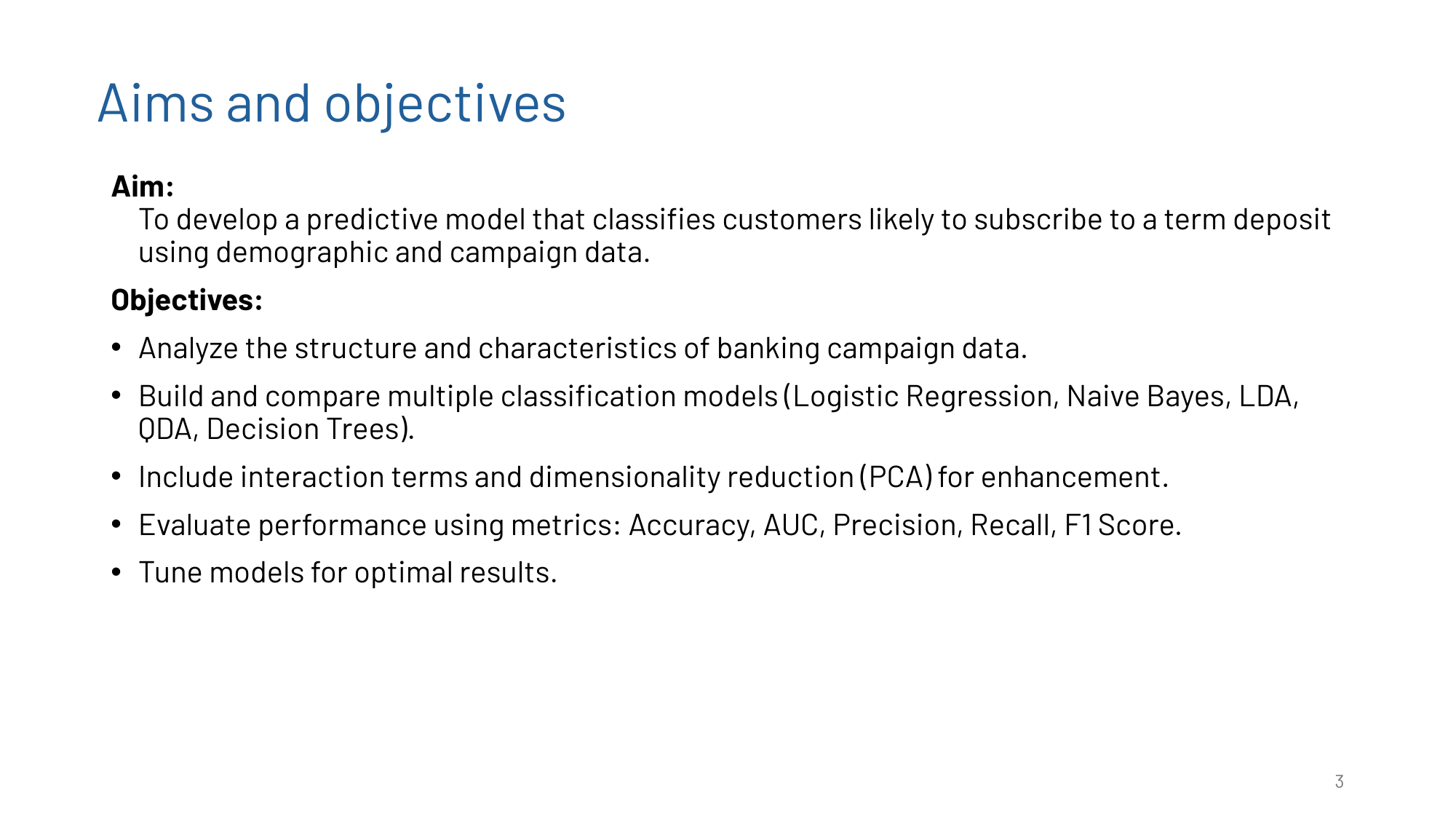

# Aims and objectives
Aim:
To develop a predictive model that classifies customers likely to subscribe to a term deposit using demographic and campaign data.
Objectives:
Analyze the structure and characteristics of banking campaign data.
Build and compare multiple classification models (Logistic Regression, Naive Bayes, LDA, QDA, Decision Trees).
Include interaction terms and dimensionality reduction (PCA) for enhancement.
Evaluate performance using metrics: Accuracy, AUC, Precision, Recall, F1 Score.
Tune models for optimal results.

3